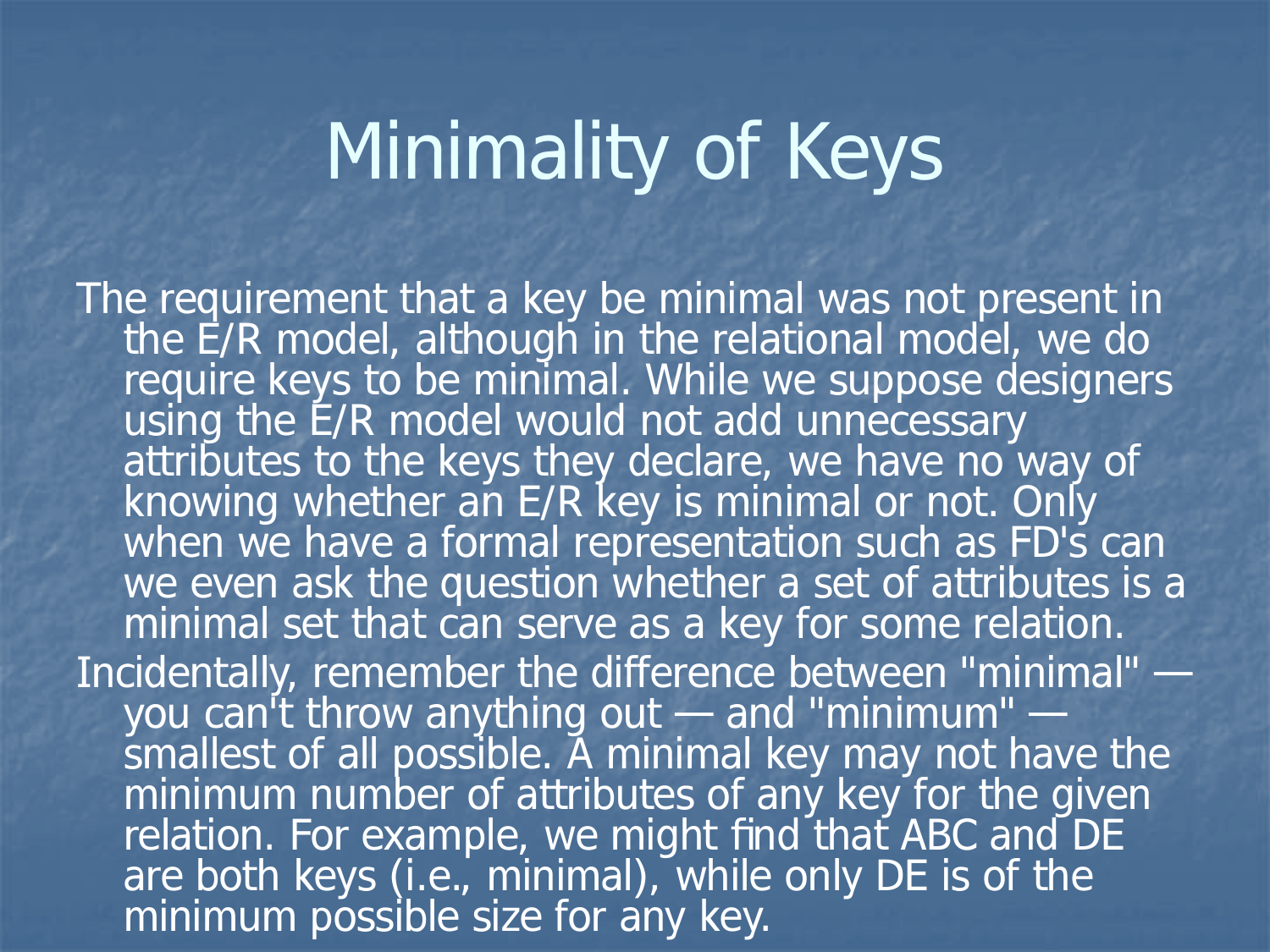

# Minimality of Keys
The requirement that a key be minimal was not present in the E/R model, although in the relational model, we do require keys to be minimal. While we suppose designers using the E/R model would not add unnecessary attributes to the keys they declare, we have no way of knowing whether an E/R key is minimal or not. Only when we have a formal representation such as FD's can we even ask the question whether a set of attributes is a minimal set that can serve as a key for some relation.
Incidentally, remember the difference between "minimal" — you can't throw anything out — and "minimum" — smallest of all possible. A minimal key may not have the minimum number of attributes of any key for the given relation. For example, we might find that ABC and DE are both keys (i.e., minimal), while only DE is of the minimum possible size for any key.